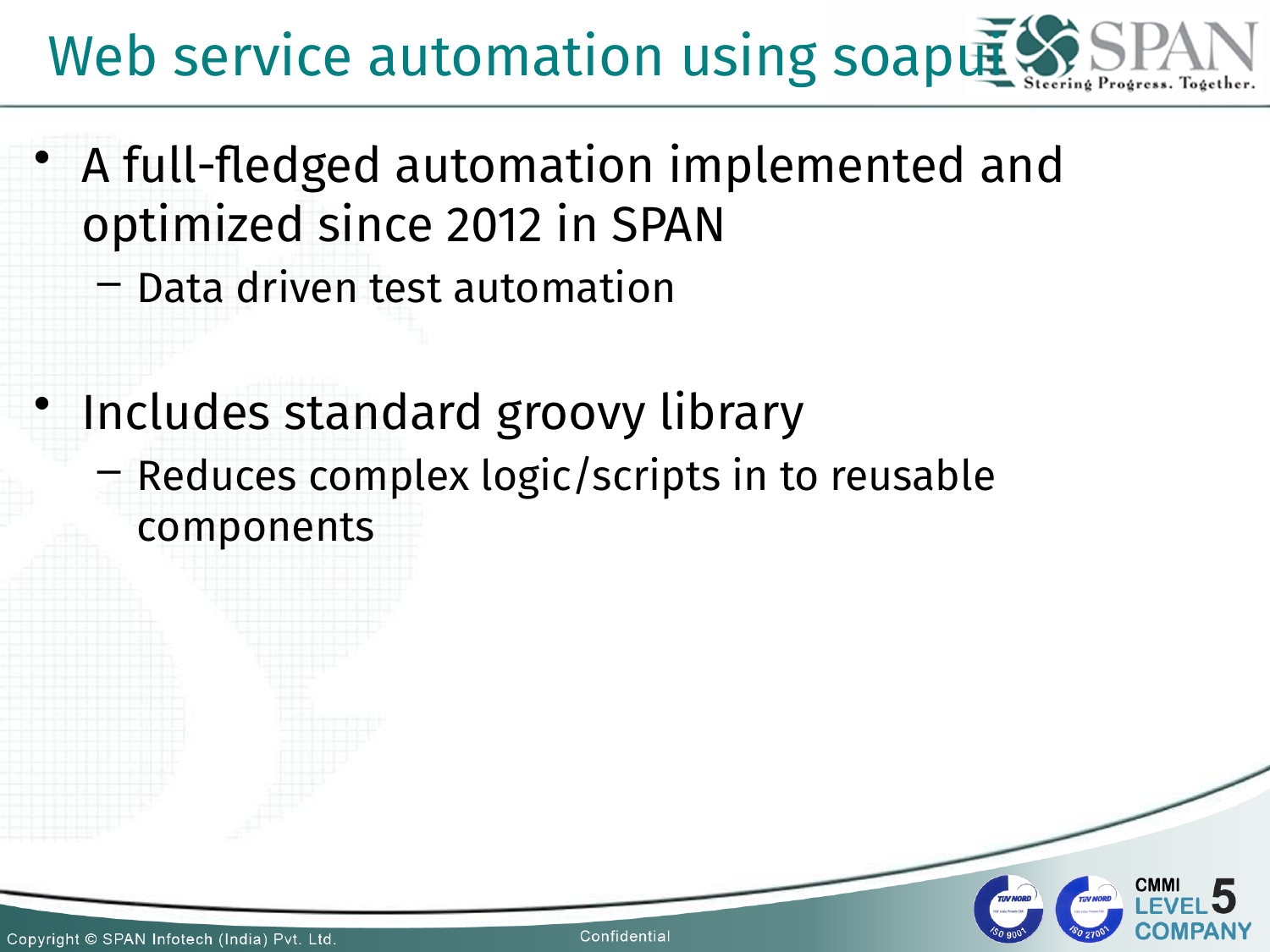

# Web service automation using soapui
A full-fledged automation implemented and optimized since 2012 in SPAN
Data driven test automation

Includes standard groovy library
Reduces complex logic/scripts in to reusable components